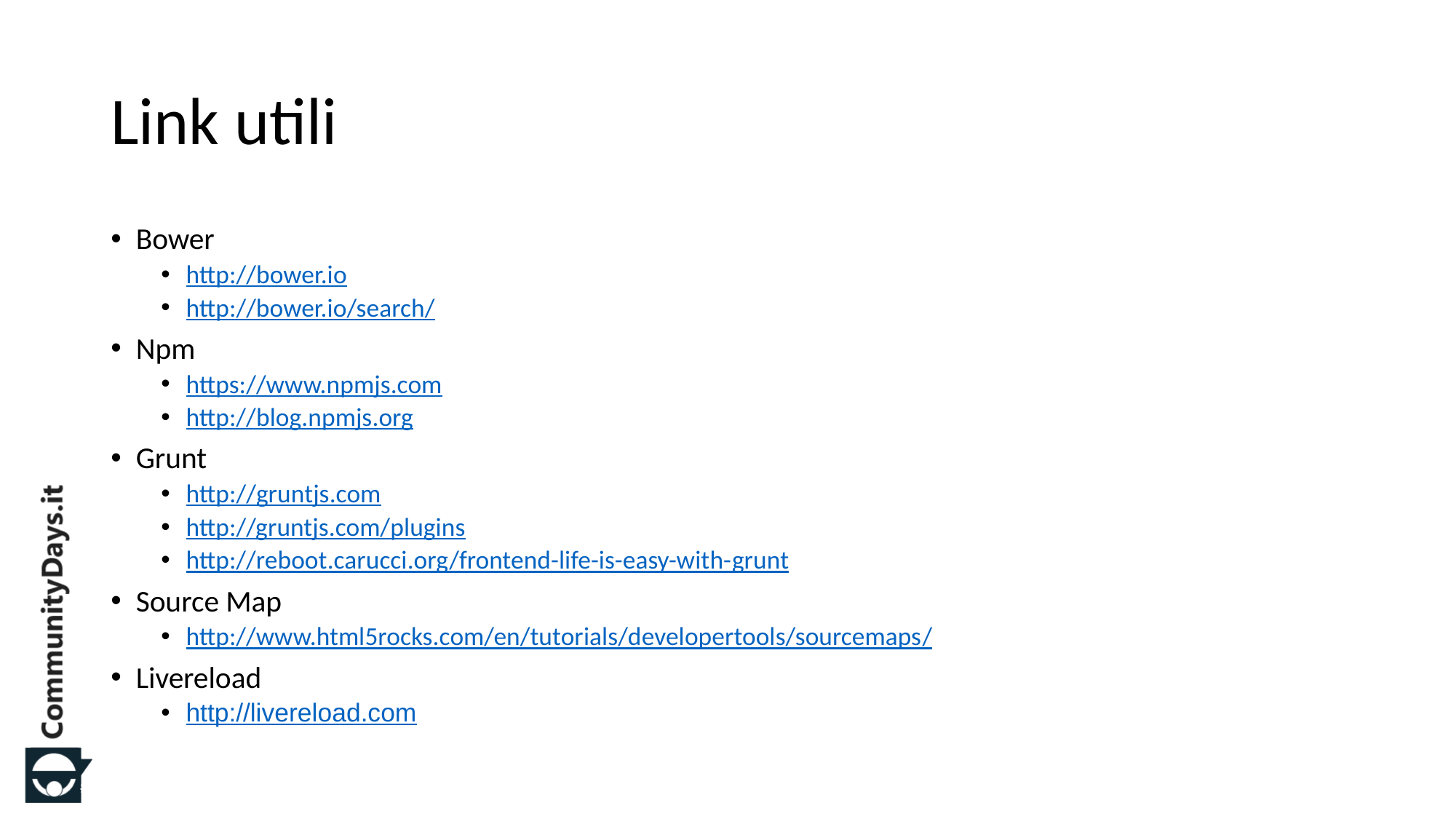

# Link utili
Bower
http://bower.io
http://bower.io/search/
Npm
https://www.npmjs.com
http://blog.npmjs.org
Grunt
http://gruntjs.com
http://gruntjs.com/plugins
http://reboot.carucci.org/frontend-life-is-easy-with-grunt
Source Map
http://www.html5rocks.com/en/tutorials/developertools/sourcemaps/
Livereload
http://livereload.com